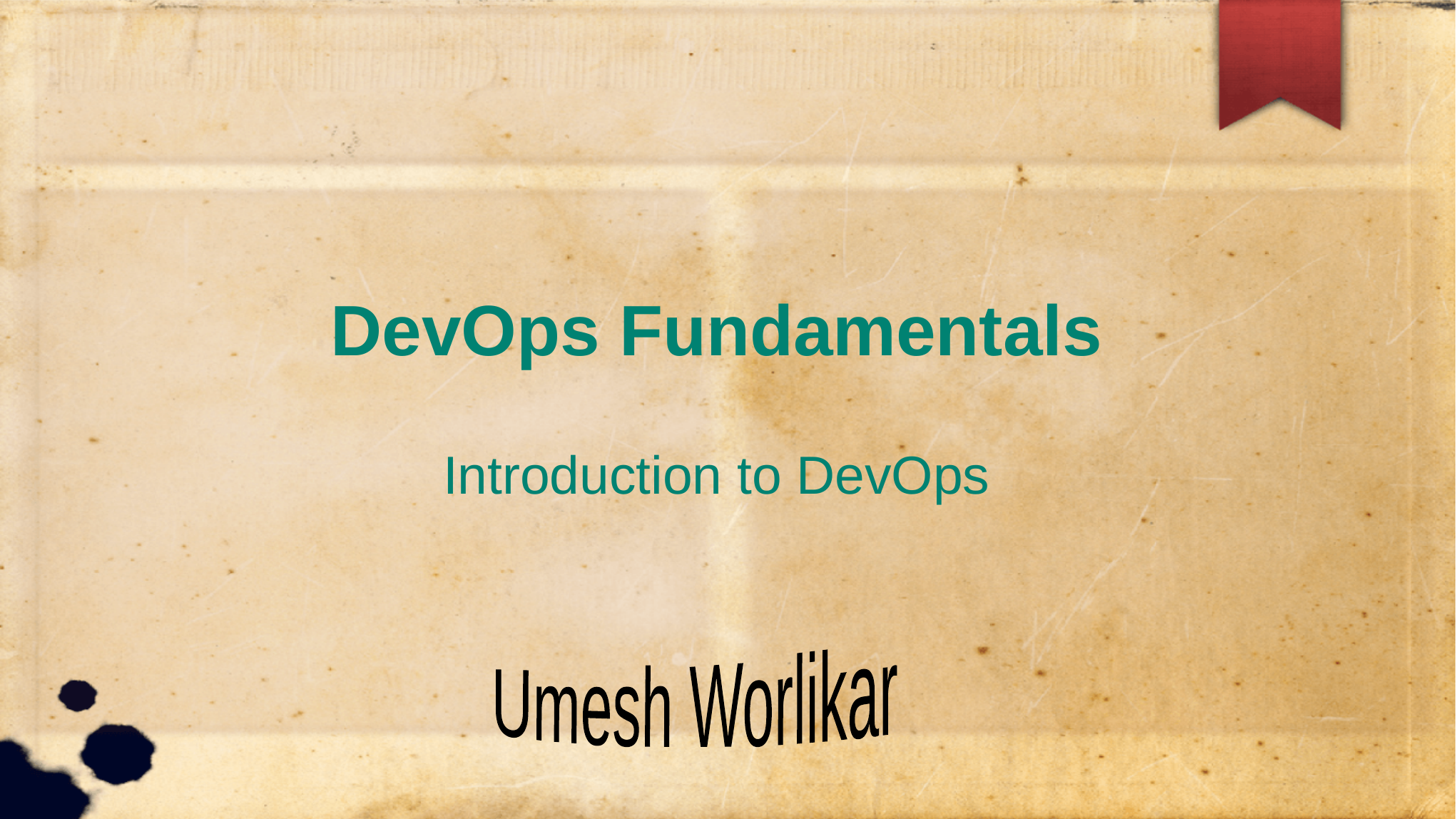

# DevOps Fundamentals Introduction to DevOps
Umesh Worlikar